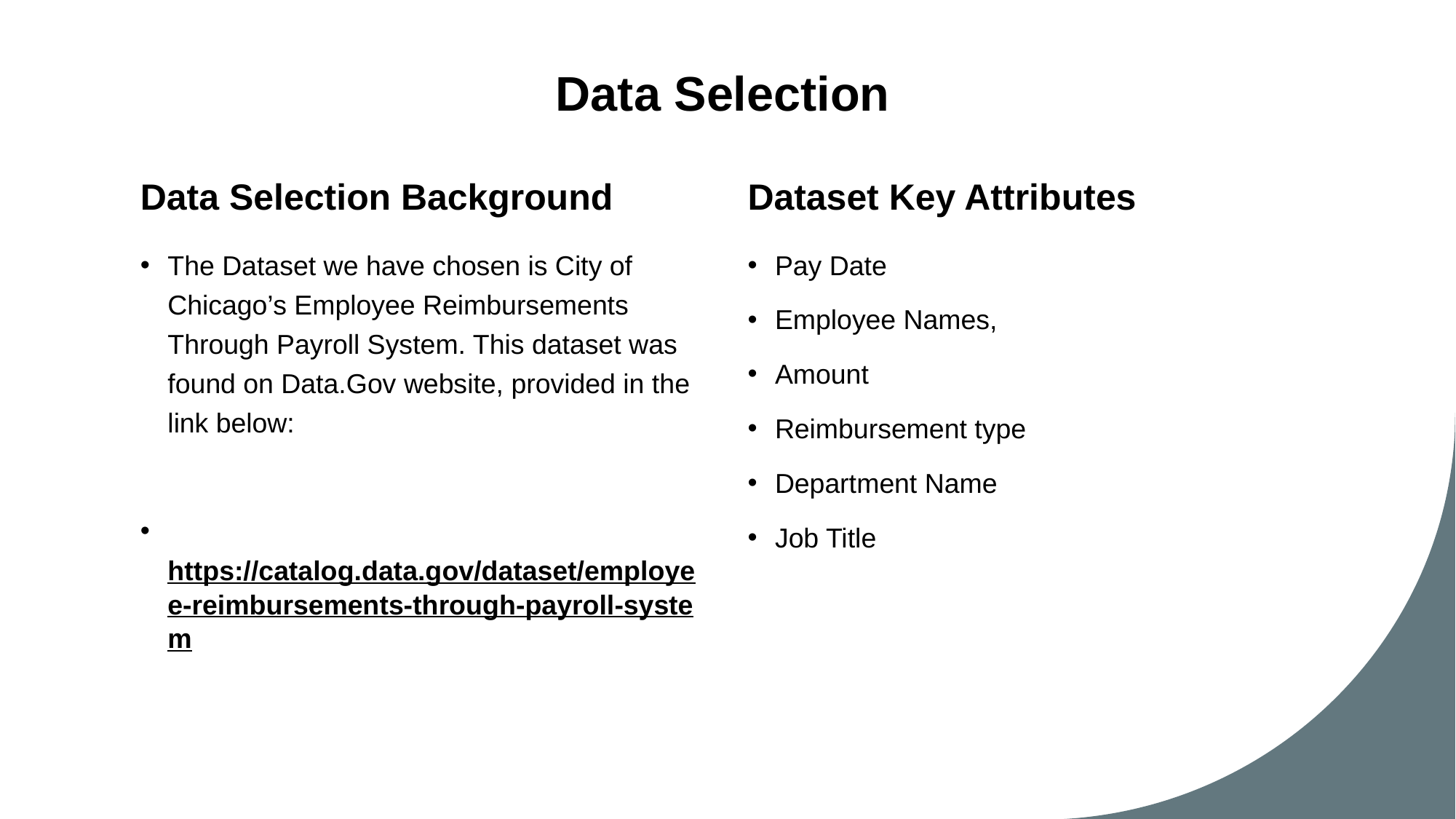

# Data Selection
Data Selection Background
Dataset Key Attributes
The Dataset we have chosen is City of Chicago’s Employee Reimbursements Through Payroll System. This dataset was found on Data.Gov website, provided in the link below:

	https://catalog.data.gov/dataset/employee-reimbursements-through-payroll-system

Pay Date
Employee Names,
Amount
Reimbursement type
Department Name
Job Title